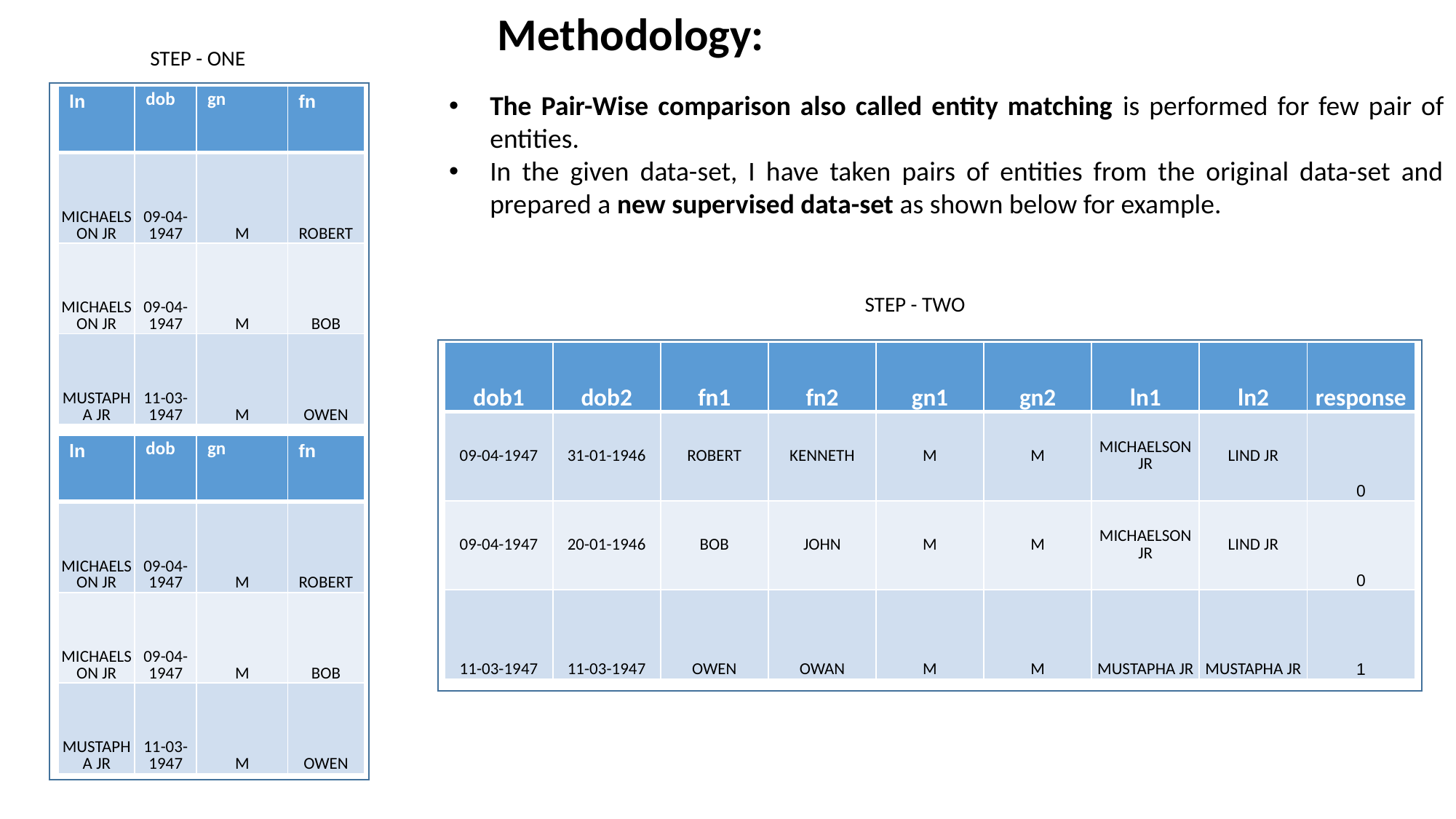

Methodology:
STEP - ONE

The Pair-Wise comparison also called entity matching is performed for few pair of entities.
In the given data-set, I have taken pairs of entities from the original data-set and prepared a new supervised data-set as shown below for example.
| ln | dob | gn | fn |
| --- | --- | --- | --- |
| MICHAELSON JR | 09-04-1947 | M | ROBERT |
| MICHAELSON JR | 09-04-1947 | M | BOB |
| MUSTAPHA JR | 11-03-1947 | M | OWEN |
STEP - TWO

| dob1 | dob2 | fn1 | fn2 | gn1 | gn2 | ln1 | ln2 | response |
| --- | --- | --- | --- | --- | --- | --- | --- | --- |
| 09-04-1947 | 31-01-1946 | ROBERT | KENNETH | M | M | MICHAELSON JR | LIND JR | 0 |
| 09-04-1947 | 20-01-1946 | BOB | JOHN | M | M | MICHAELSON JR | LIND JR | 0 |
| 11-03-1947 | 11-03-1947 | OWEN | OWAN | M | M | MUSTAPHA JR | MUSTAPHA JR | 1 |
| ln | dob | gn | fn |
| --- | --- | --- | --- |
| MICHAELSON JR | 09-04-1947 | M | ROBERT |
| MICHAELSON JR | 09-04-1947 | M | BOB |
| MUSTAPHA JR | 11-03-1947 | M | OWEN |